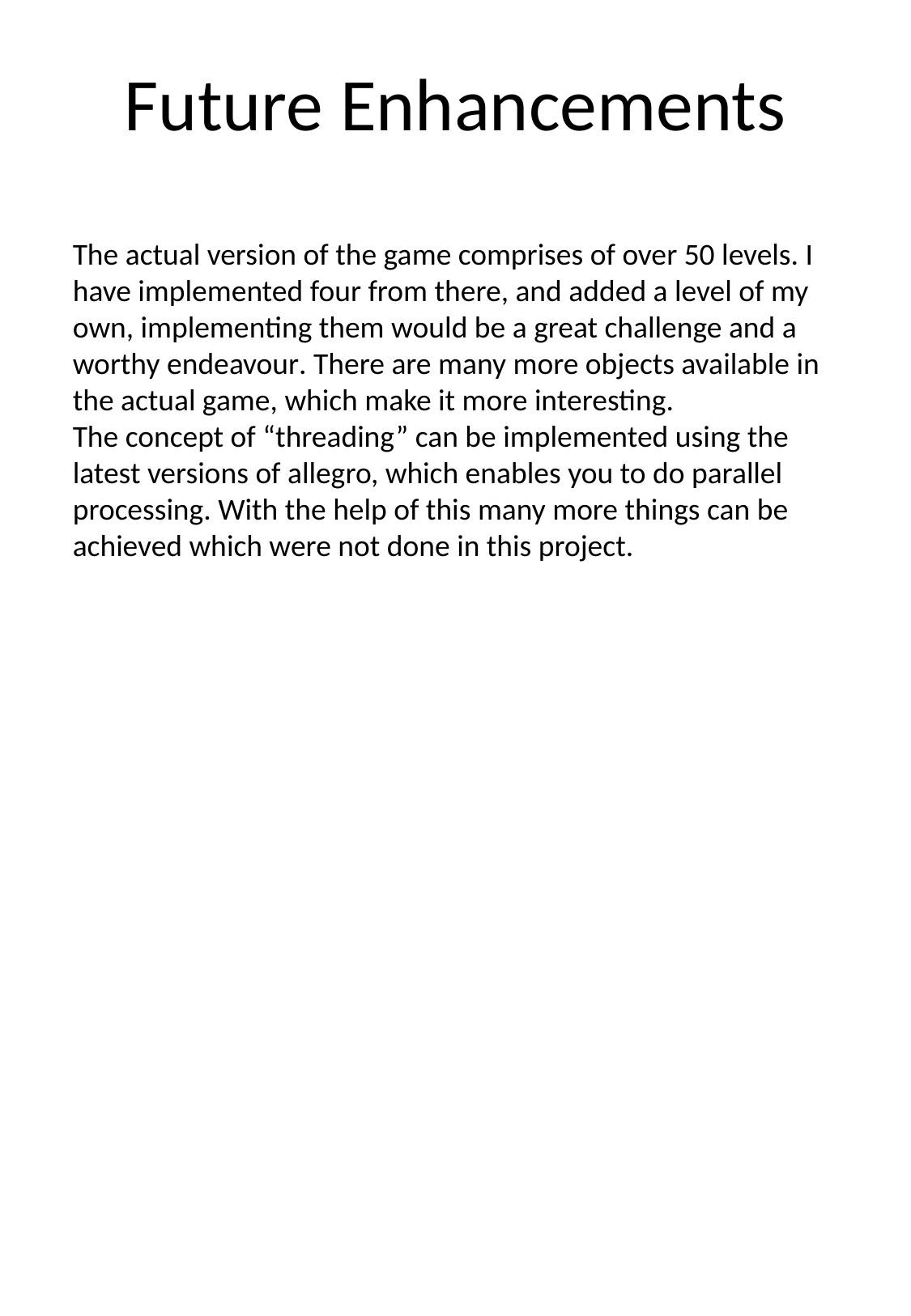

Future Enhancements
The actual version of the game comprises of over 50 levels. I have implemented four from there, and added a level of my own, implementing them would be a great challenge and a worthy endeavour. There are many more objects available in the actual game, which make it more interesting.
The concept of “threading” can be implemented using the latest versions of allegro, which enables you to do parallel processing. With the help of this many more things can be achieved which were not done in this project.